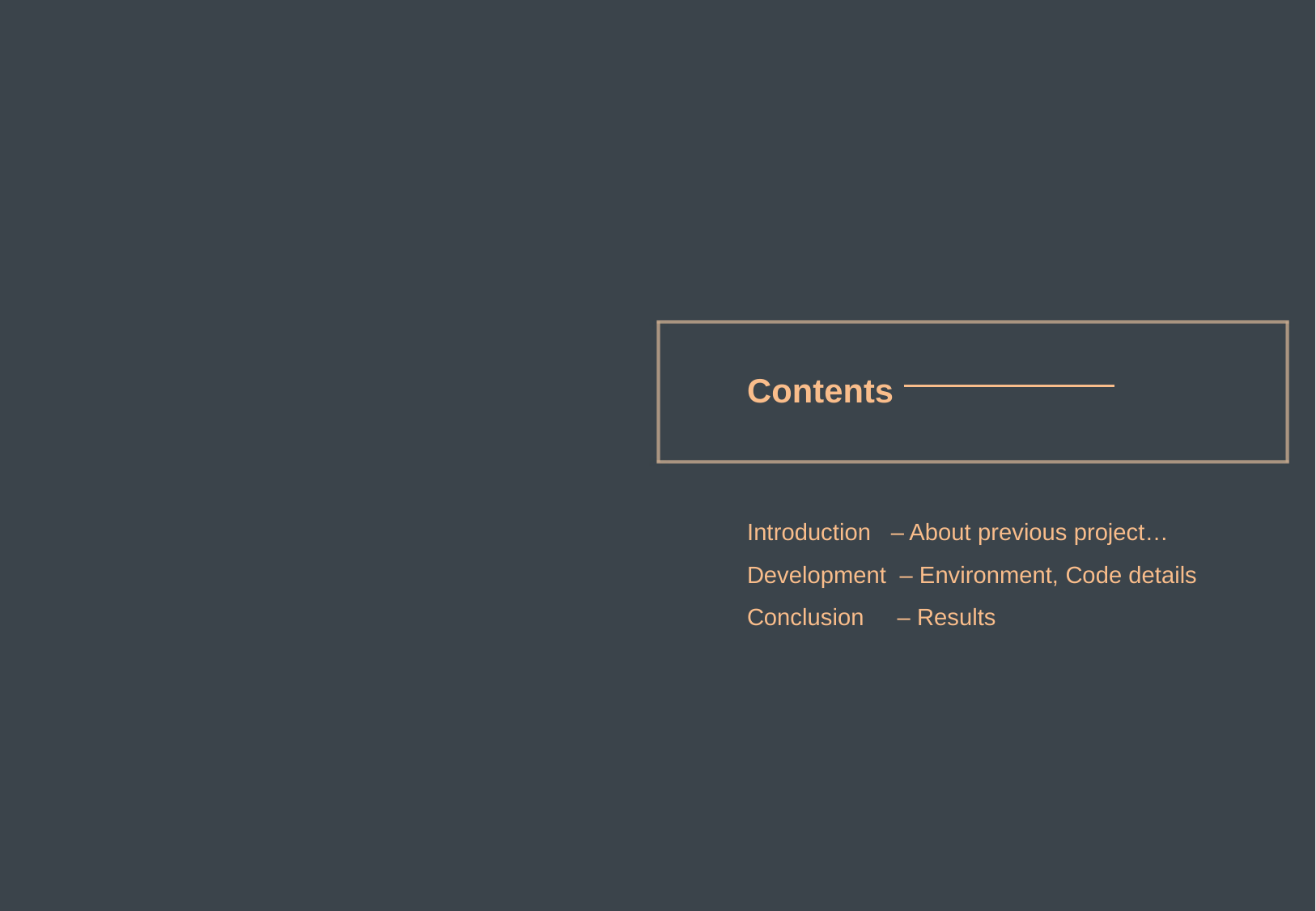

Contents
Introduction   – About previous project…
Development  – Environment, Code details
Conclusion     – Results